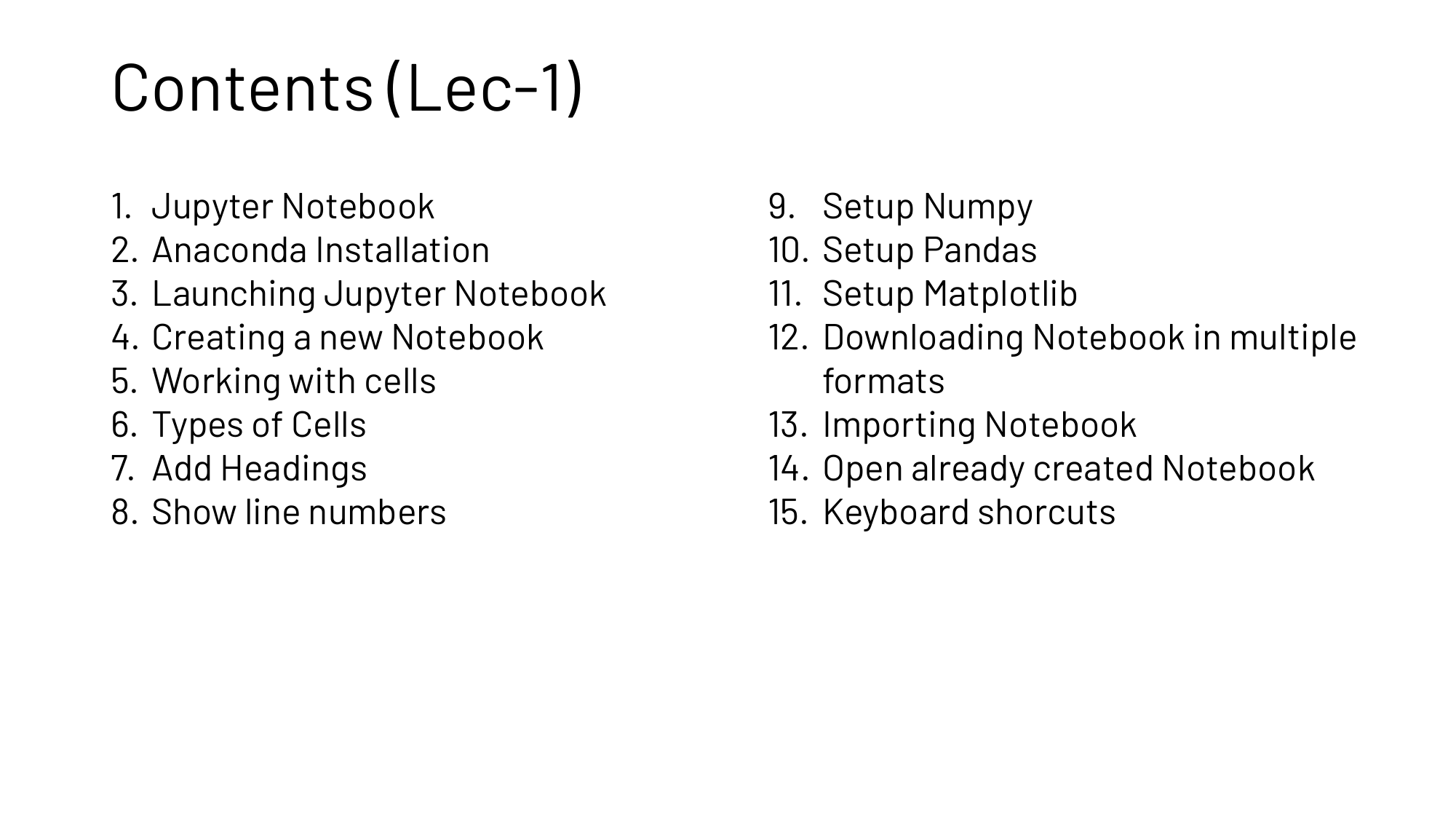

# Contents (Lec-1)
Jupyter Notebook
Anaconda Installation
Launching Jupyter Notebook
Creating a new Notebook
Working with cells
Types of Cells
Add Headings
Show line numbers
Setup Numpy
Setup Pandas
Setup Matplotlib
Downloading Notebook in multiple formats
Importing Notebook
Open already created Notebook
Keyboard shorcuts